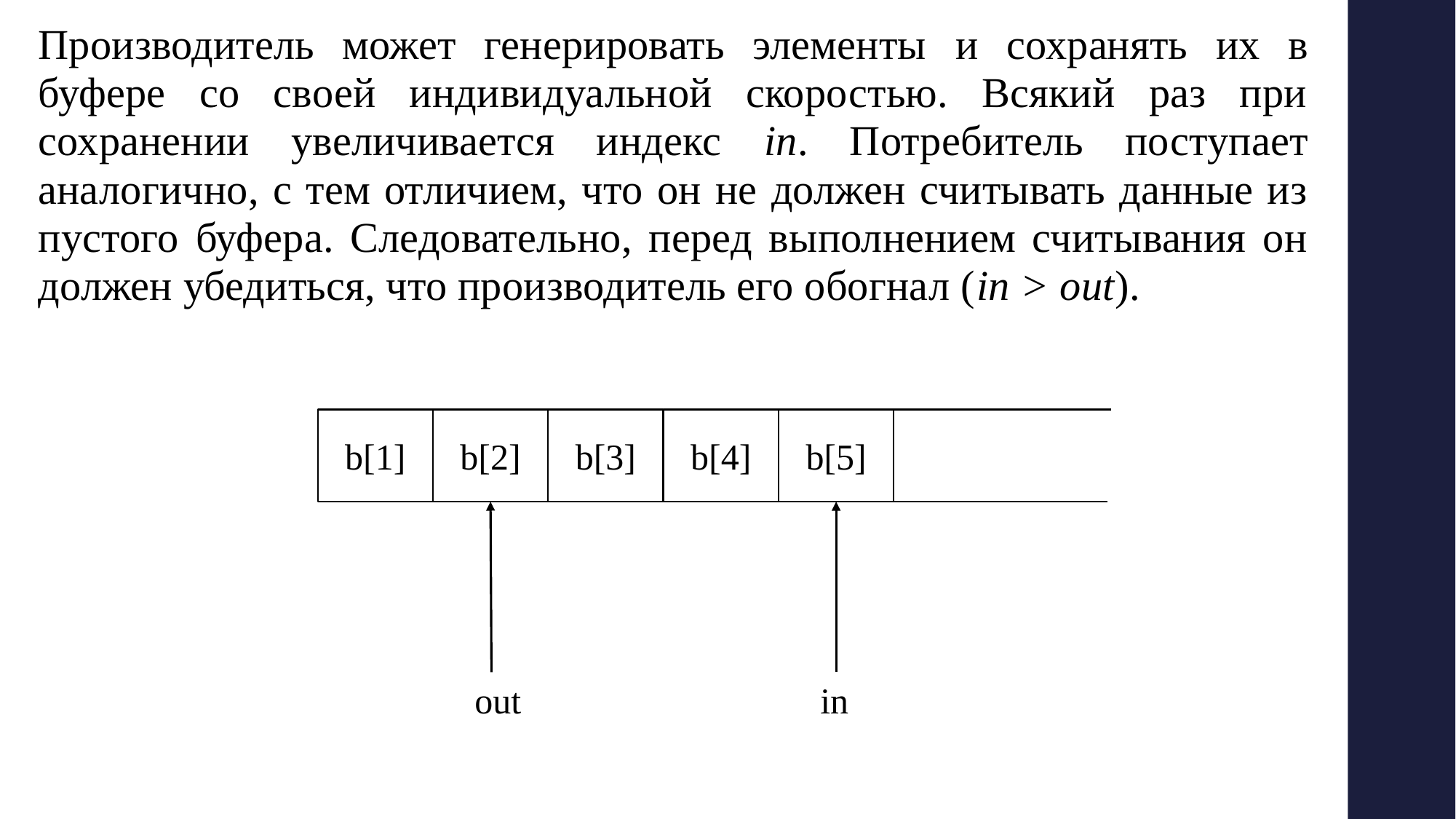

Производитель может генерировать элементы и сохранять их в буфере со своей индивидуальной скоростью. Всякий раз при сохранении увеличивается индекс in. Потребитель поступает аналогично, с тем отличием, что он не должен считывать данные из пустого буфера. Следовательно, перед выполнением считывания он должен убедиться, что производитель его обогнал (in > out).
b[1]
b[2]
b[3]
b[4]
b[5]
out
in